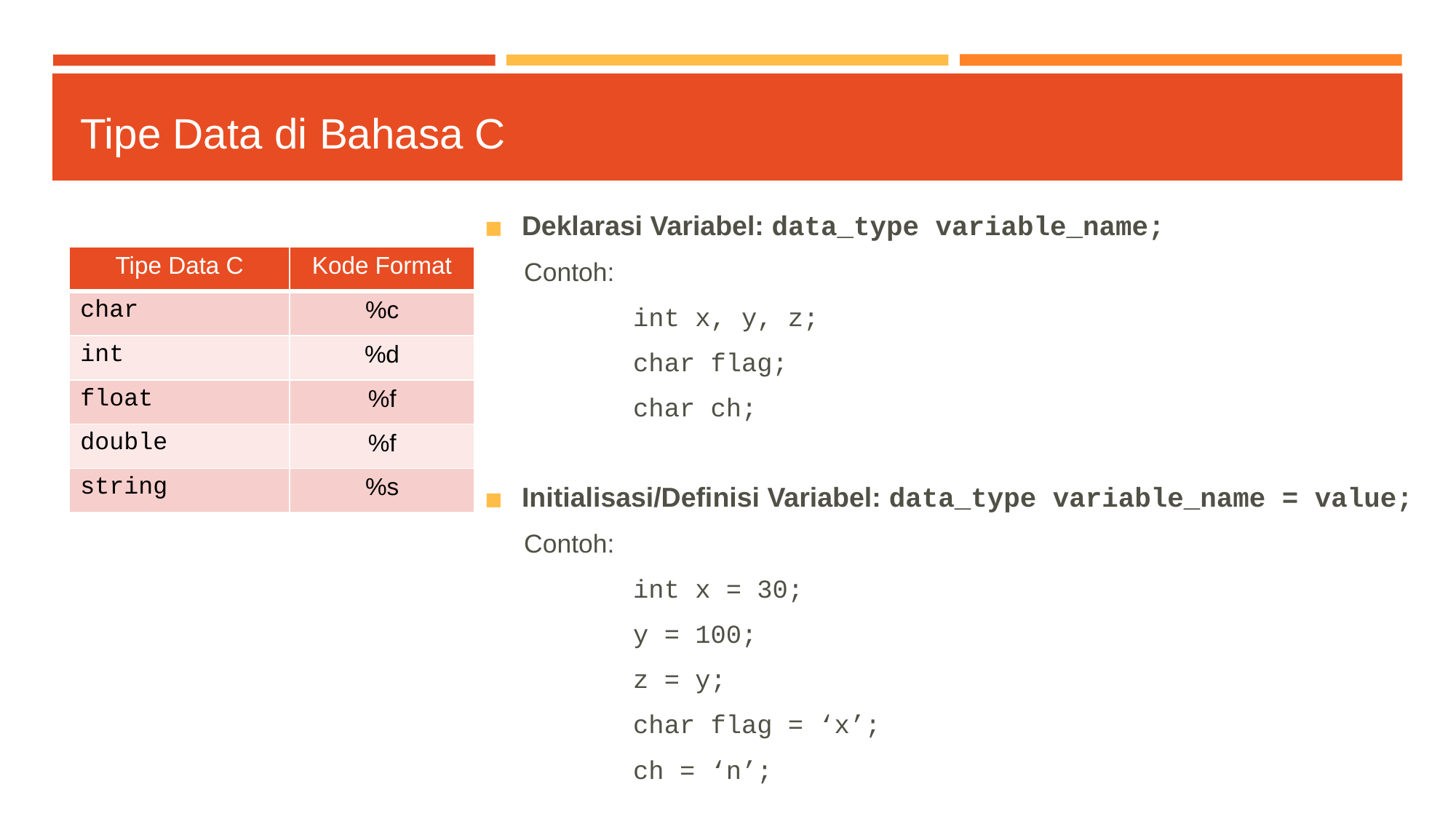

# Tipe Data di Bahasa C
Deklarasi Variabel: data_type variable_name;
Contoh:
	int x, y, z;
	char flag;
	char ch;

Initialisasi/Definisi Variabel: data_type variable_name = value;
Contoh:
	int x = 30;
	y = 100;
	z = y;
	char flag = ‘x’;
	ch = ‘n’;
| Tipe Data C | Kode Format |
| --- | --- |
| char | %c |
| int | %d |
| float | %f |
| double | %f |
| string | %s |